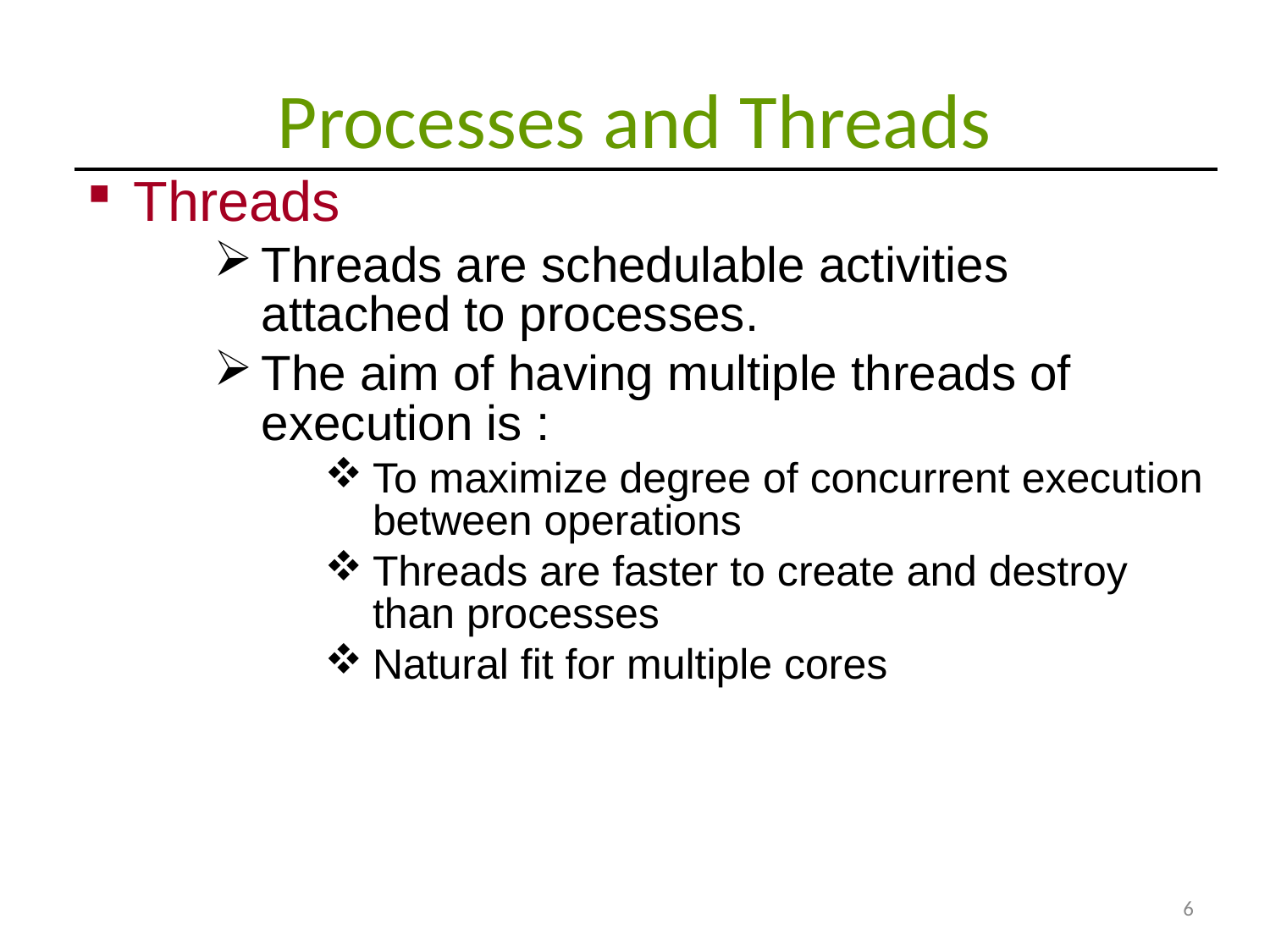

# Processes and Threads
| Threads Threads are schedulable activities attached to processes. The aim of having multiple threads of execution is : To maximize degree of concurrent execution between operations Threads are faster to create and destroy than processes Natural fit for multiple cores |
| --- |
6